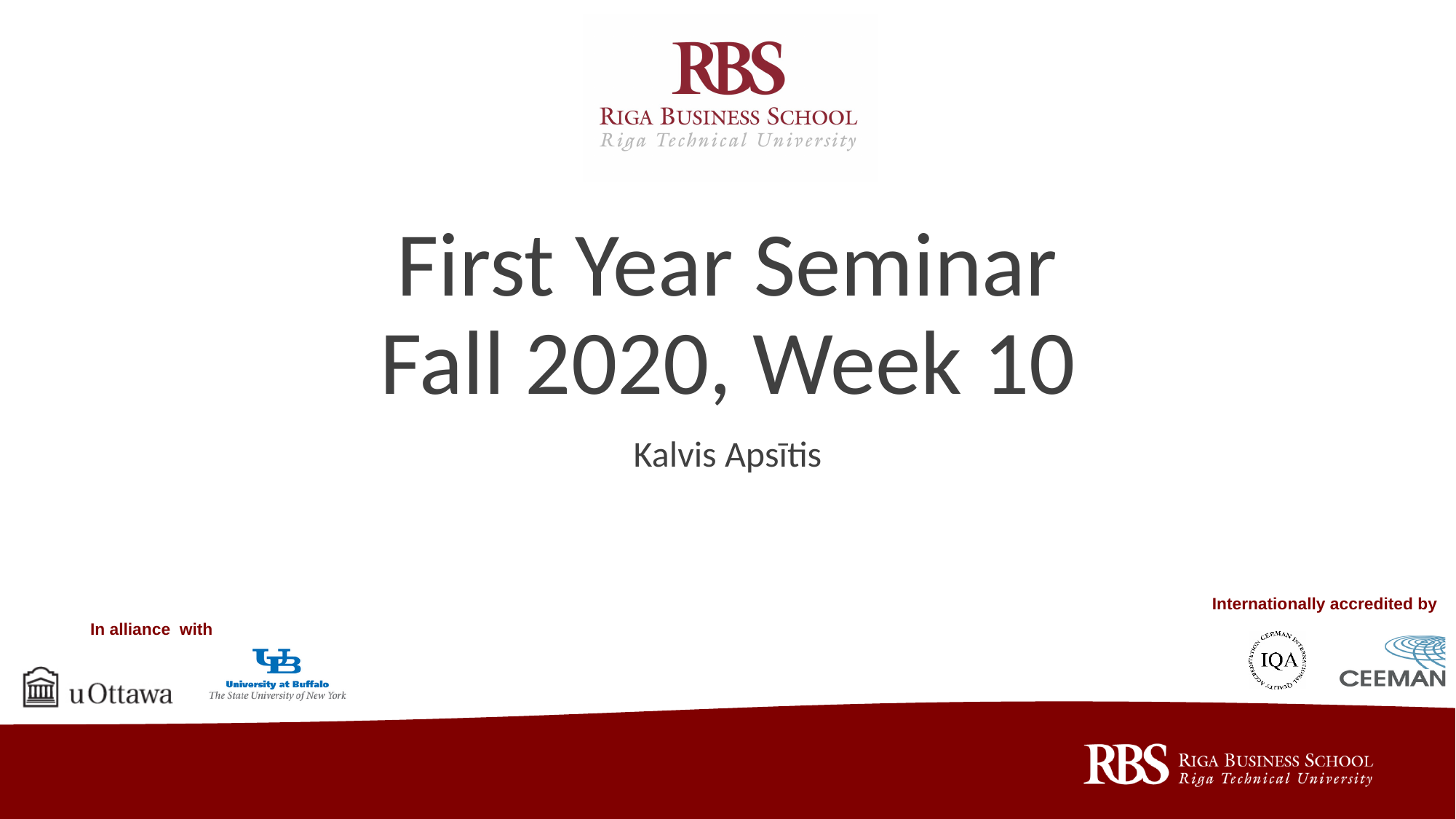

# First Year Seminar Fall 2020, Week 10
Kalvis Apsītis